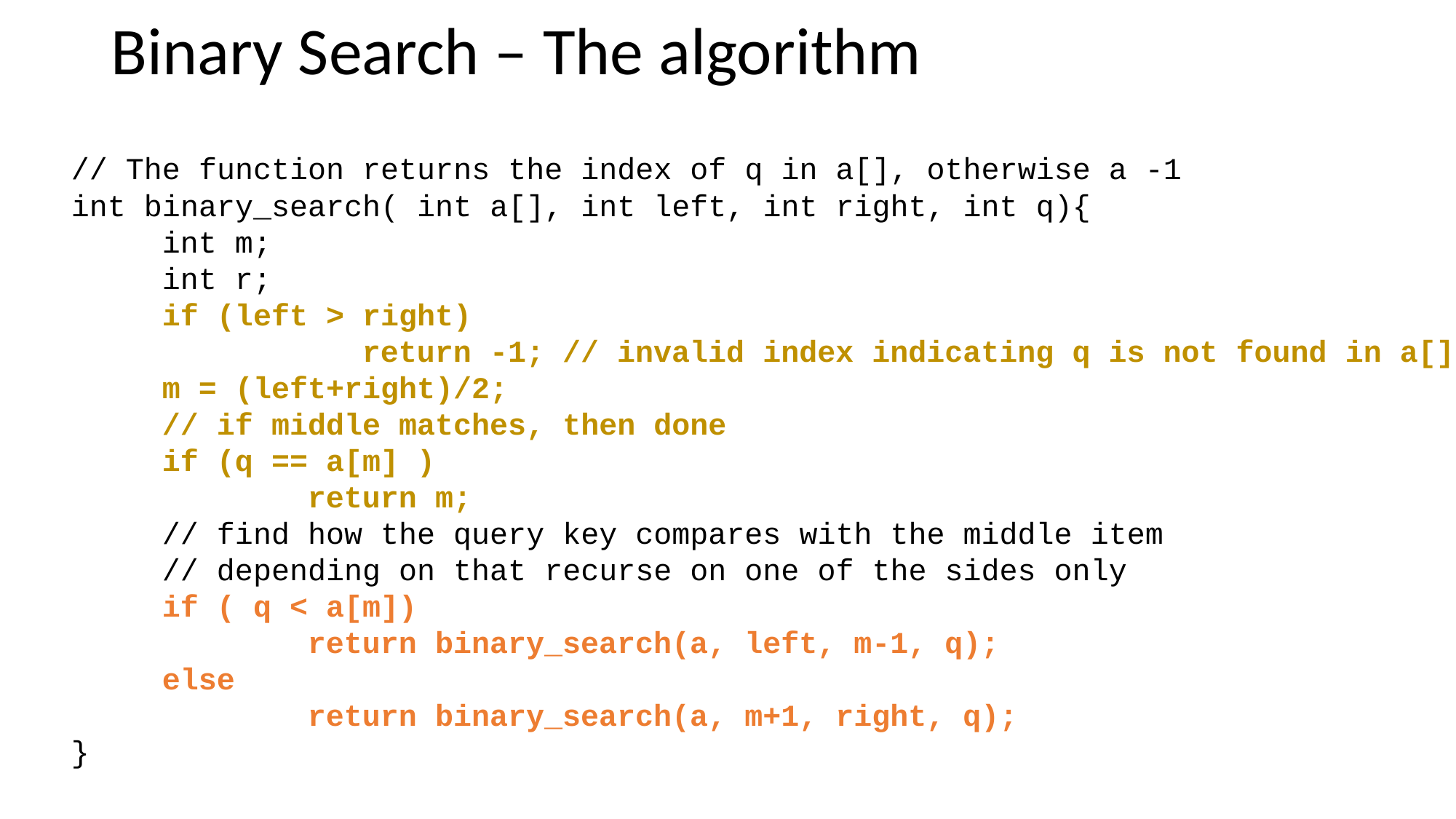

# Binary Search – The algorithm
// The function returns the index of q in a[], otherwise a -1
int binary_search( int a[], int left, int right, int q){
     int m;
     int r;
     if (left > right)
                return -1; // invalid index indicating q is not found in a[]
     m = (left+right)/2;
     // if middle matches, then done
     if (q == a[m] )
             return m;
     // find how the query key compares with the middle item
     // depending on that recurse on one of the sides only
     if ( q < a[m])
             return binary_search(a, left, m-1, q);
     else
             return binary_search(a, m+1, right, q);
}